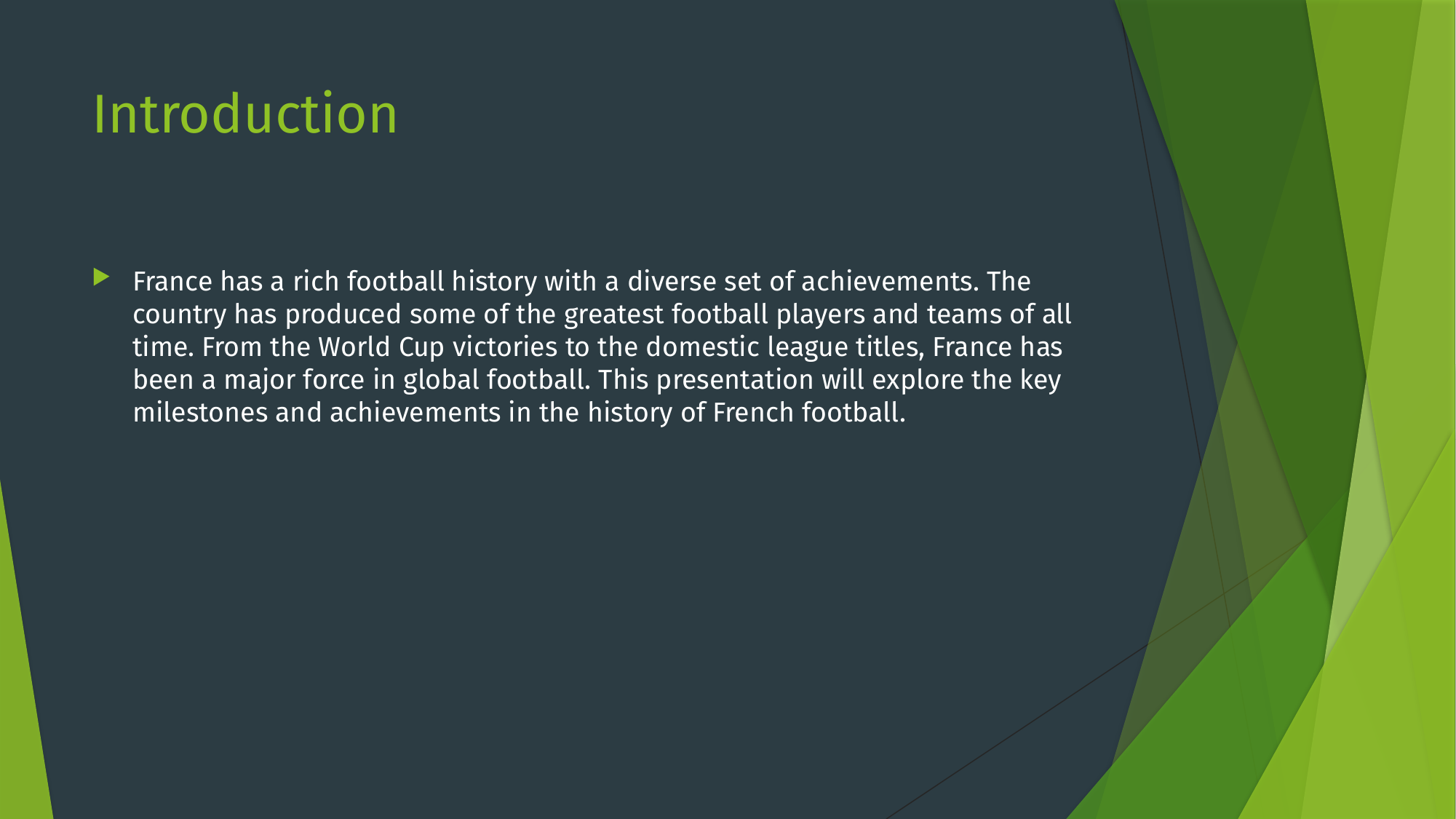

# Introduction
France has a rich football history with a diverse set of achievements. The country has produced some of the greatest football players and teams of all time. From the World Cup victories to the domestic league titles, France has been a major force in global football. This presentation will explore the key milestones and achievements in the history of French football.